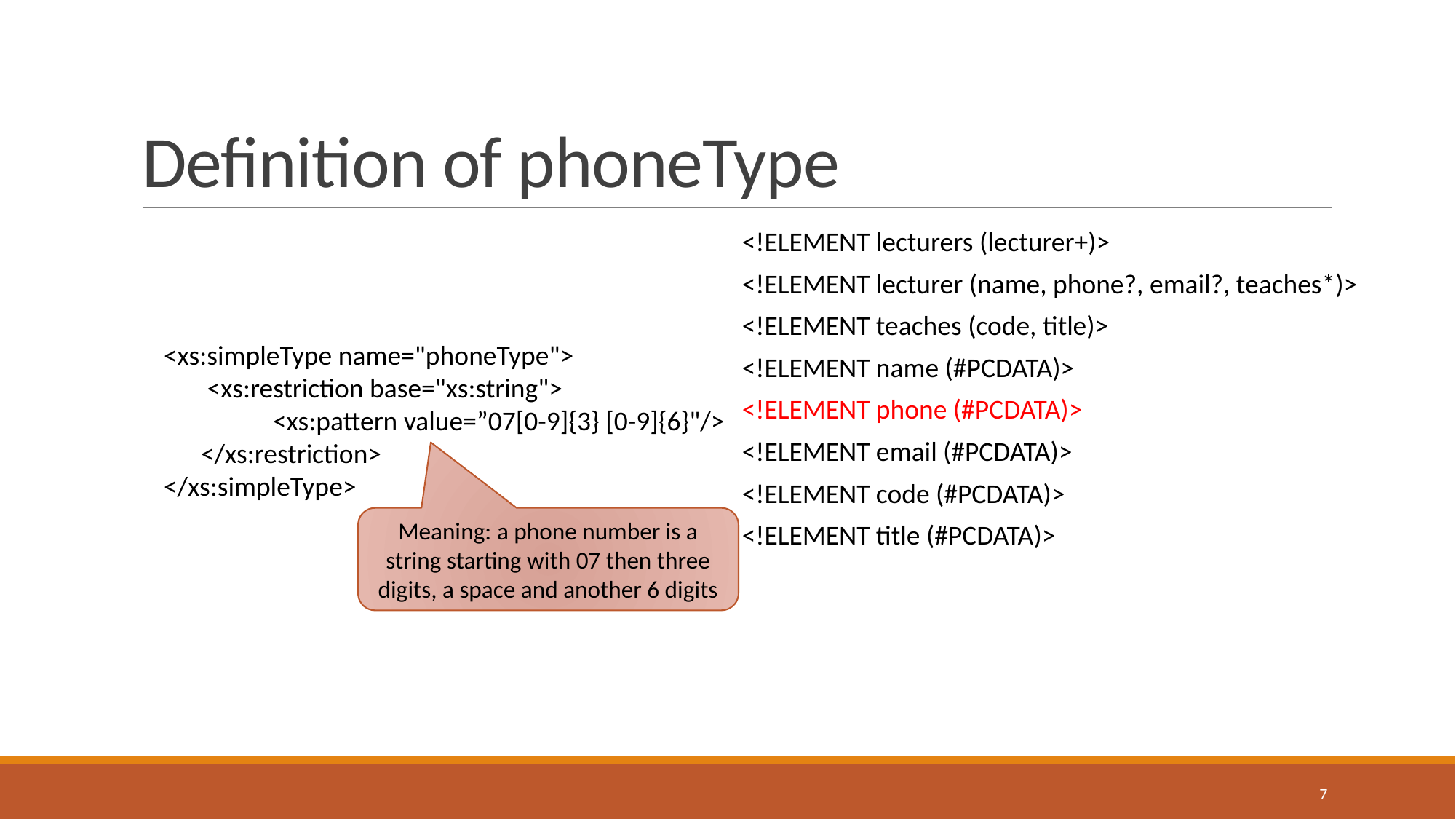

# Definition of phoneType
<!ELEMENT lecturers (lecturer+)>
<!ELEMENT lecturer (name, phone?, email?, teaches*)>
<!ELEMENT teaches (code, title)>
<!ELEMENT name (#PCDATA)>
<!ELEMENT phone (#PCDATA)>
<!ELEMENT email (#PCDATA)>
<!ELEMENT code (#PCDATA)>
<!ELEMENT title (#PCDATA)>
<xs:simpleType name="phoneType">
       <xs:restriction base="xs:string">
	<xs:pattern value=”07[0-9]{3} [0-9]{6}"/>
      </xs:restriction>
</xs:simpleType>
Meaning: a phone number is a string starting with 07 then three digits, a space and another 6 digits
7